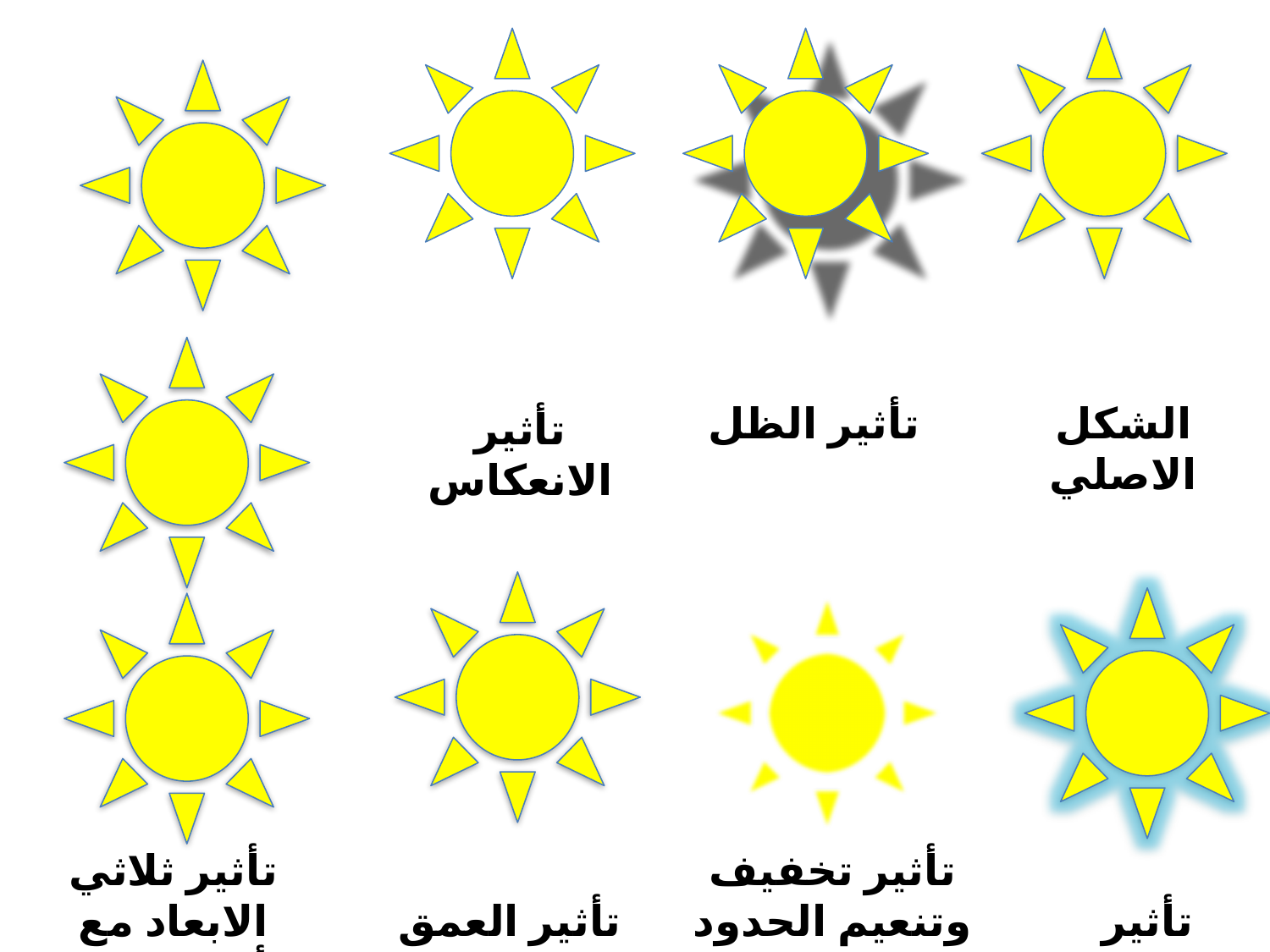

تأثير الظل
الشكل الاصلي
تأثير الانعكاس

تأثير ثلاثي الابعاد مع تأثير العمق
تأثير تخفيف وتنعيم الحدود
تأثير العمق
تأثير التوهج